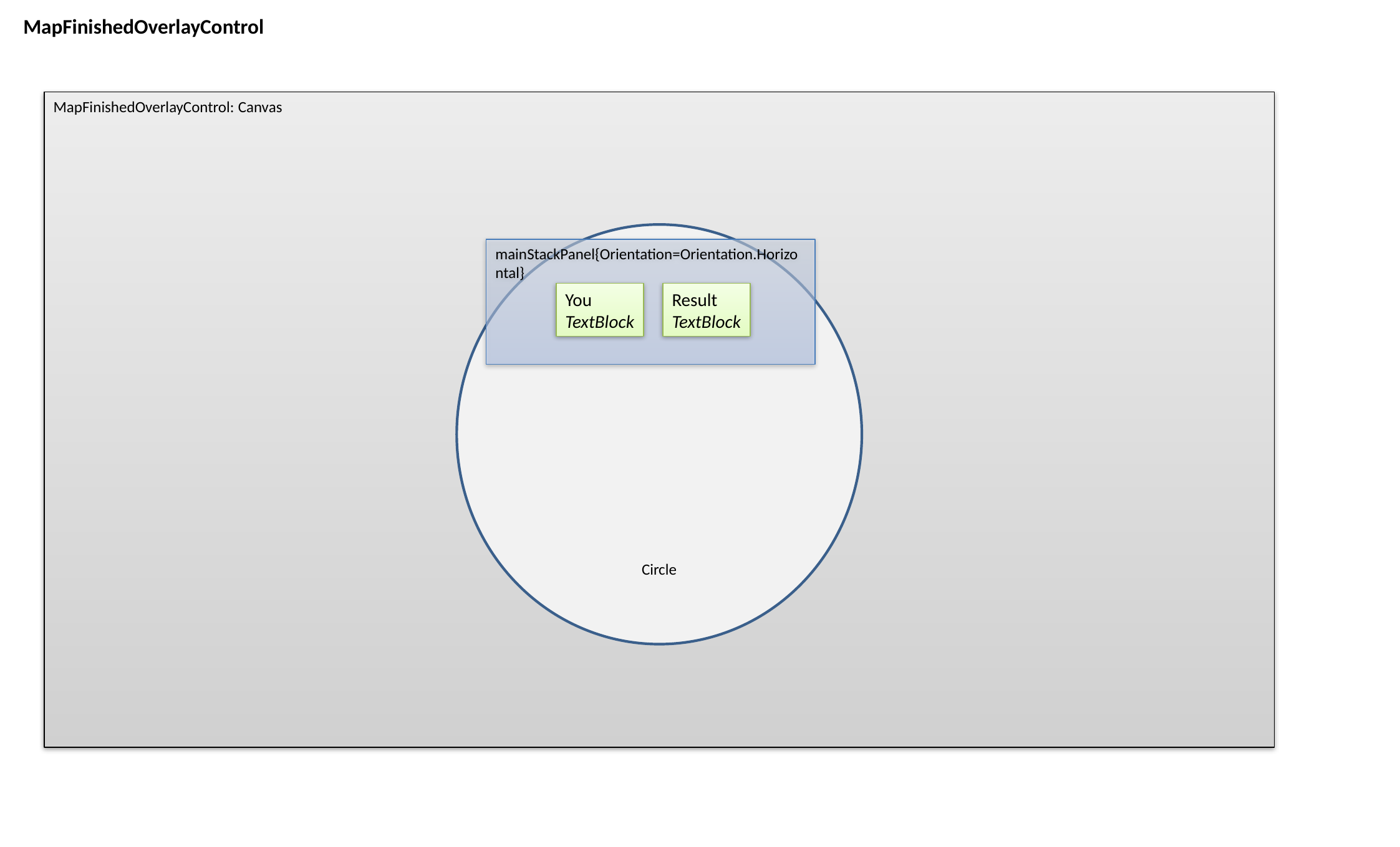

MapFinishedOverlayControl
MapFinishedOverlayControl: Canvas
Circle
mainStackPanel{Orientation=Orientation.Horizontal}
You
TextBlock
Result
TextBlock